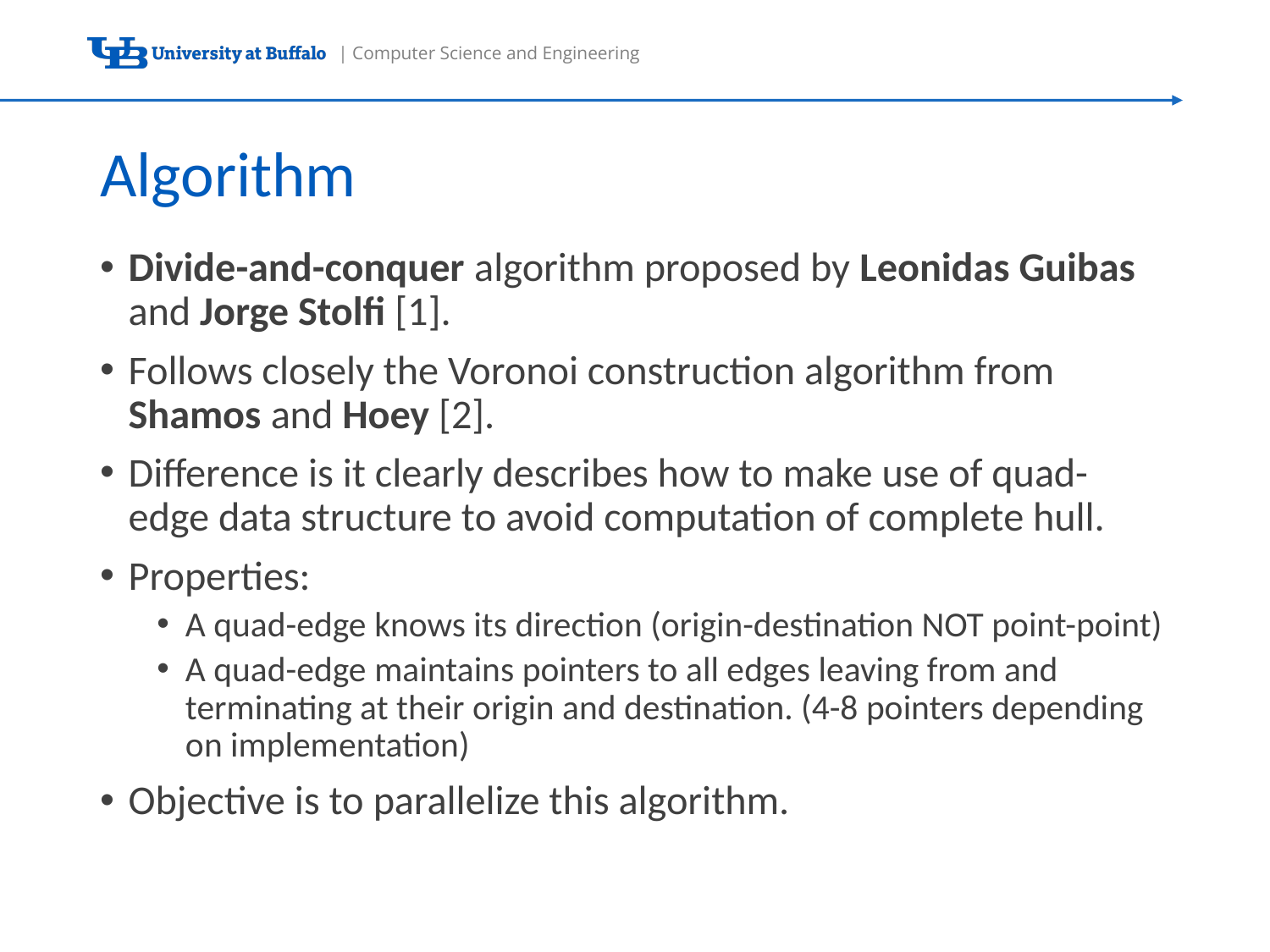

# Algorithm
Divide-and-conquer algorithm proposed by Leonidas Guibas and Jorge Stolfi [1].
Follows closely the Voronoi construction algorithm from Shamos and Hoey [2].
Difference is it clearly describes how to make use of quad-edge data structure to avoid computation of complete hull.
Properties:
A quad-edge knows its direction (origin-destination NOT point-point)
A quad-edge maintains pointers to all edges leaving from and terminating at their origin and destination. (4-8 pointers depending on implementation)
Objective is to parallelize this algorithm.